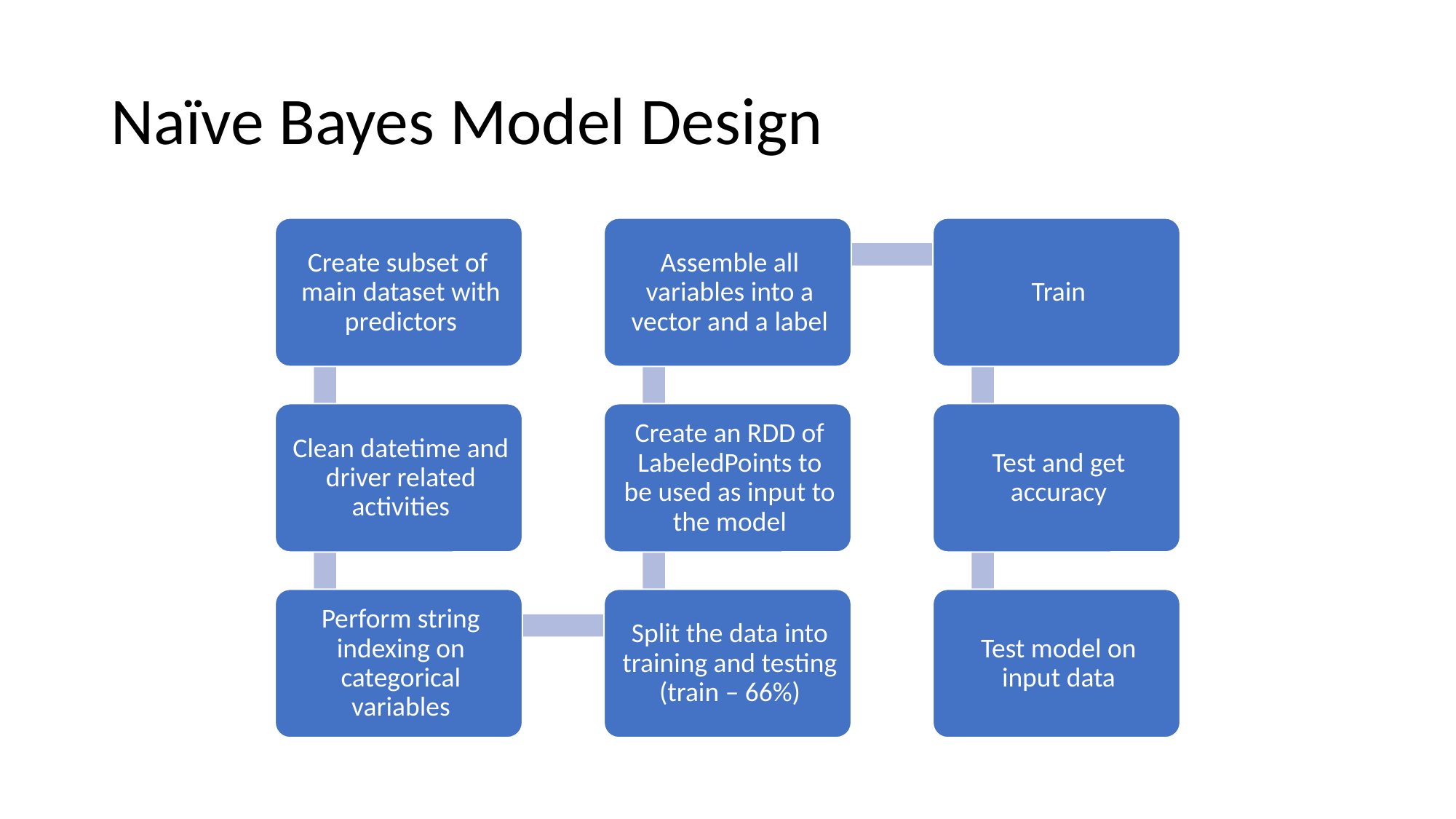

# Naïve Bayes Model Design
Create subset of  main dataset with predictors
Clean datetime and driver related activities
Perform string indexing on categorical variables
Split the data into training and testing (train – 66%)
Create an RDD of LabeledPoints to be used as input to the model
Assemble all variables into a vector and a label
Train
Test and get accuracy
Test model on input data